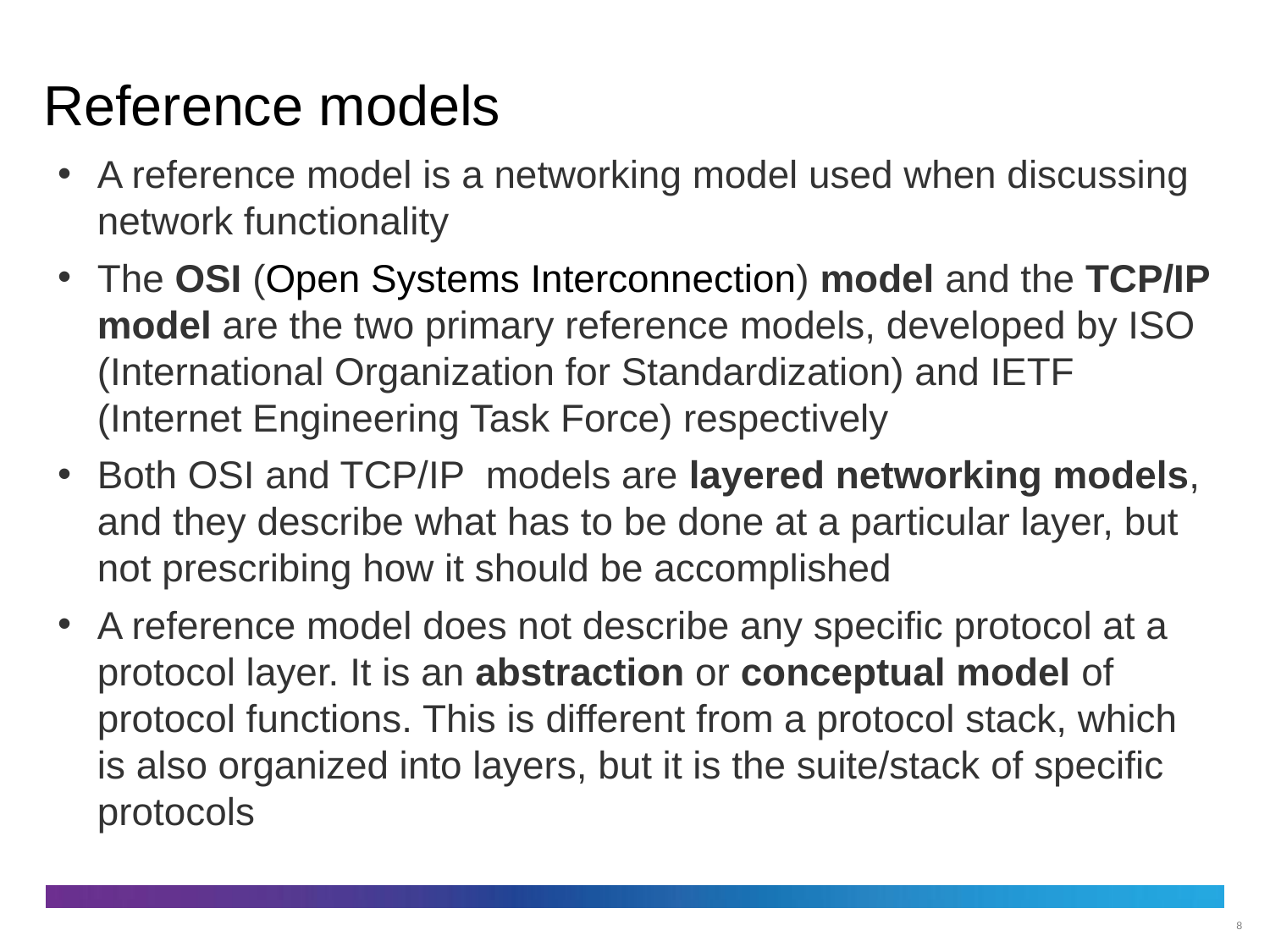

# Reference models
A reference model is a networking model used when discussing network functionality
The OSI (Open Systems Interconnection) model and the TCP/IP model are the two primary reference models, developed by ISO (International Organization for Standardization) and IETF (Internet Engineering Task Force) respectively
Both OSI and TCP/IP  models are layered networking models, and they describe what has to be done at a particular layer, but not prescribing how it should be accomplished
A reference model does not describe any specific protocol at a protocol layer. It is an abstraction or conceptual model of protocol functions. This is different from a protocol stack, which is also organized into layers, but it is the suite/stack of specific protocols